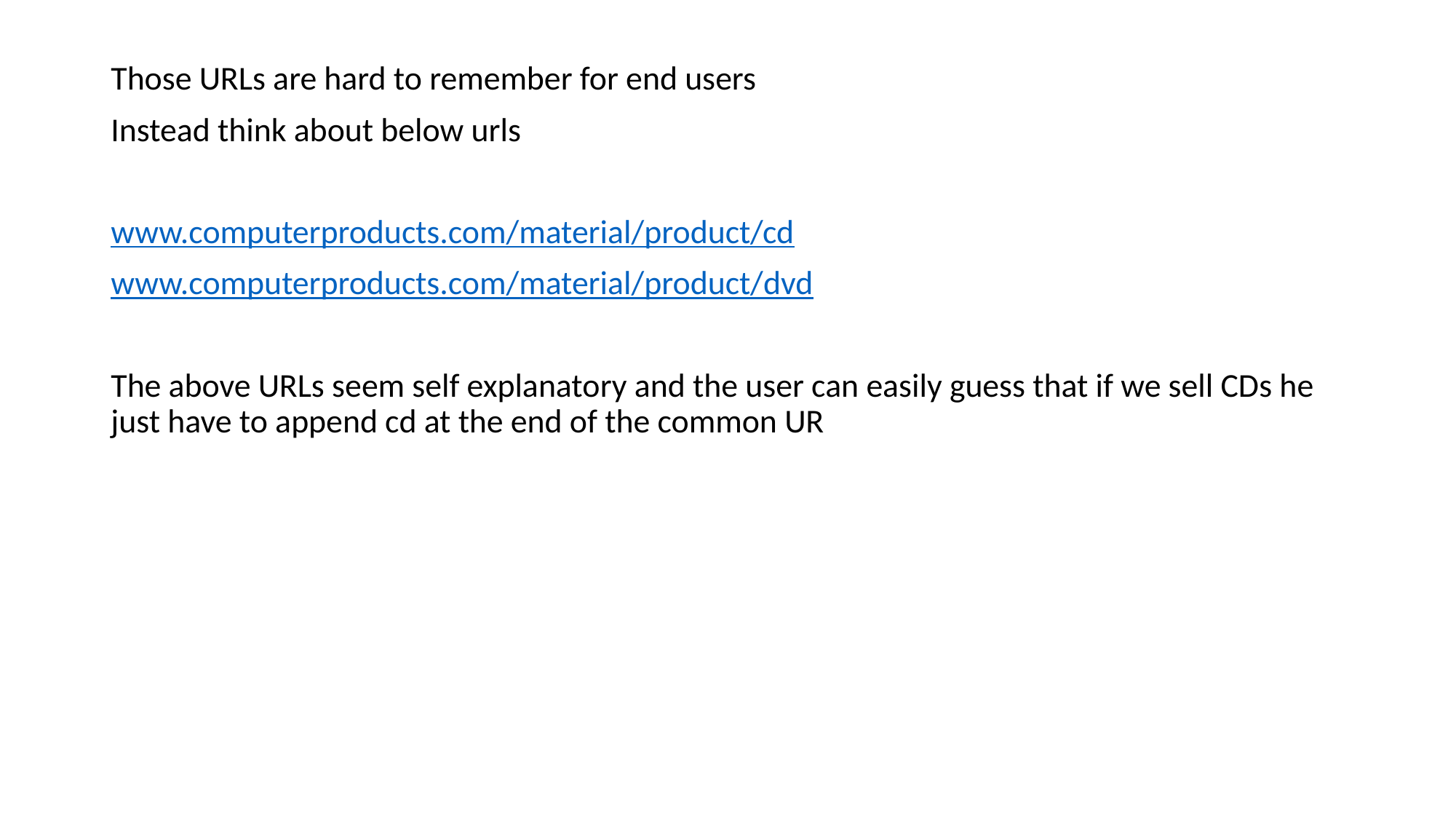

Those URLs are hard to remember for end users
Instead think about below urls

www.computerproducts.com/material/product/cd
www.computerproducts.com/material/product/dvd

The above URLs seem self explanatory and the user can easily guess that if we sell CDs he just have to append cd at the end of the common UR